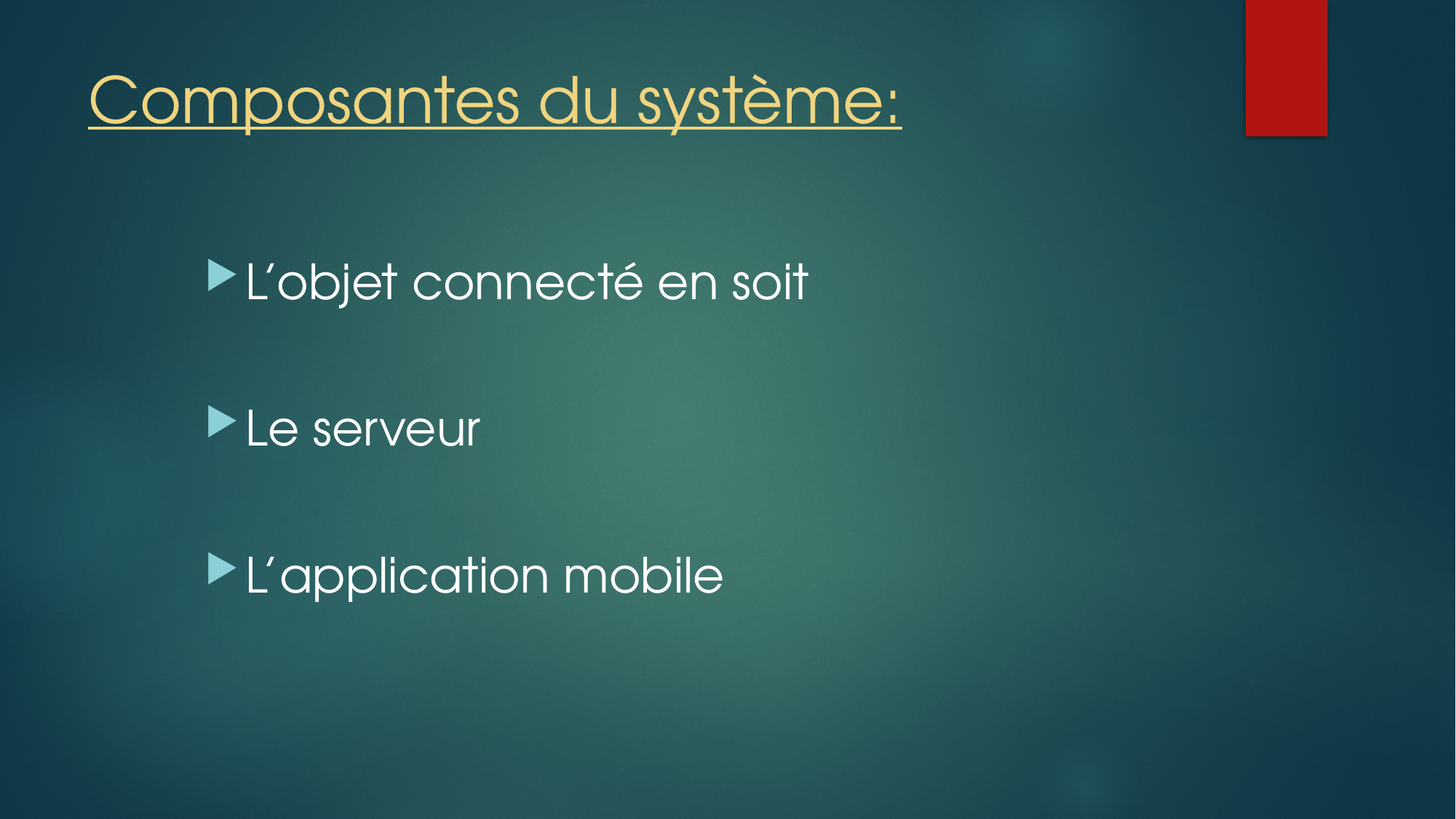

# Composantes du système:
L’objet connecté en soit

Le serveur

L’application mobile